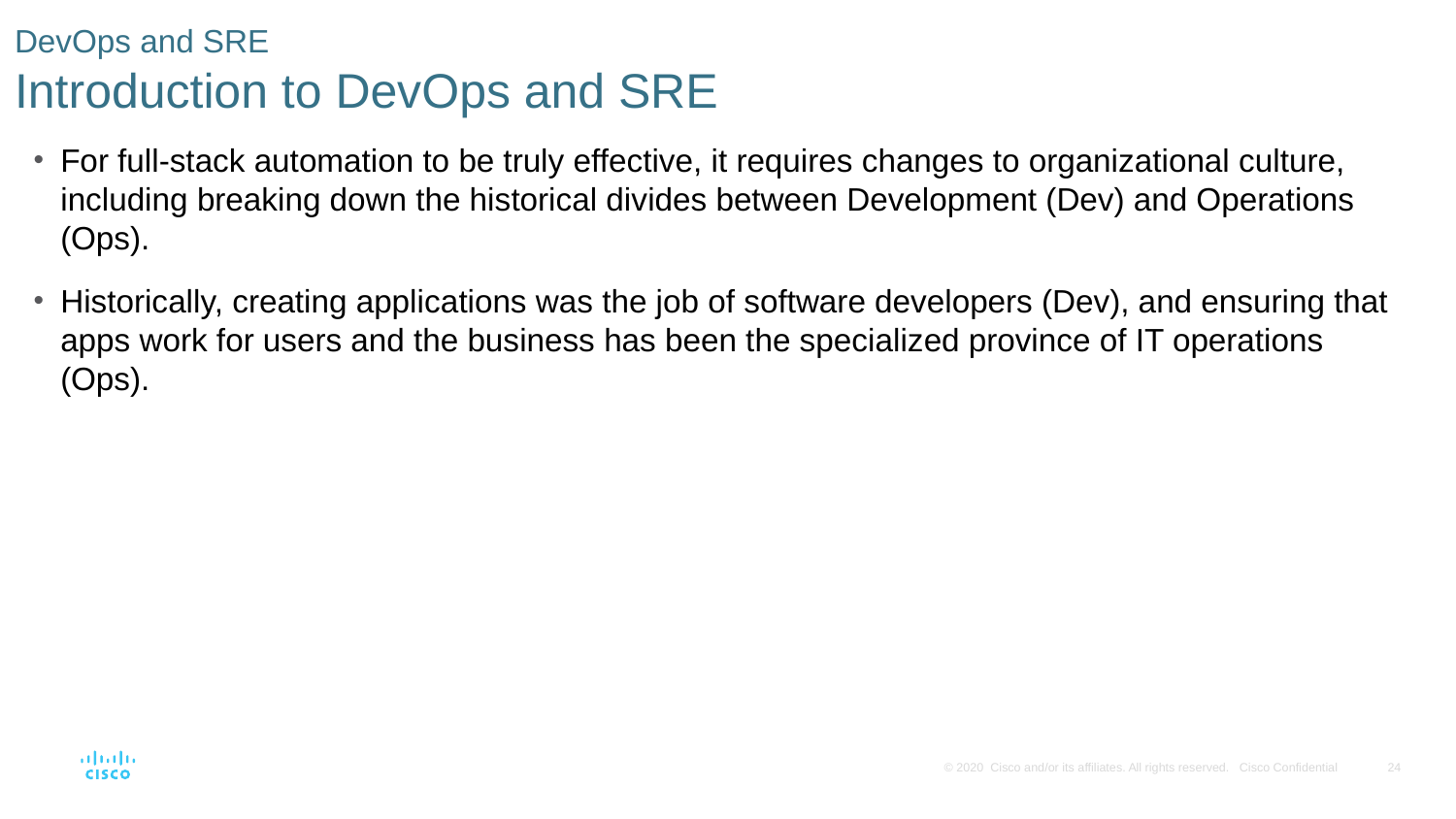

# DevOps and SRE Introduction to DevOps and SRE
For full-stack automation to be truly effective, it requires changes to organizational culture, including breaking down the historical divides between Development (Dev) and Operations (Ops).
Historically, creating applications was the job of software developers (Dev), and ensuring that apps work for users and the business has been the specialized province of IT operations (Ops).